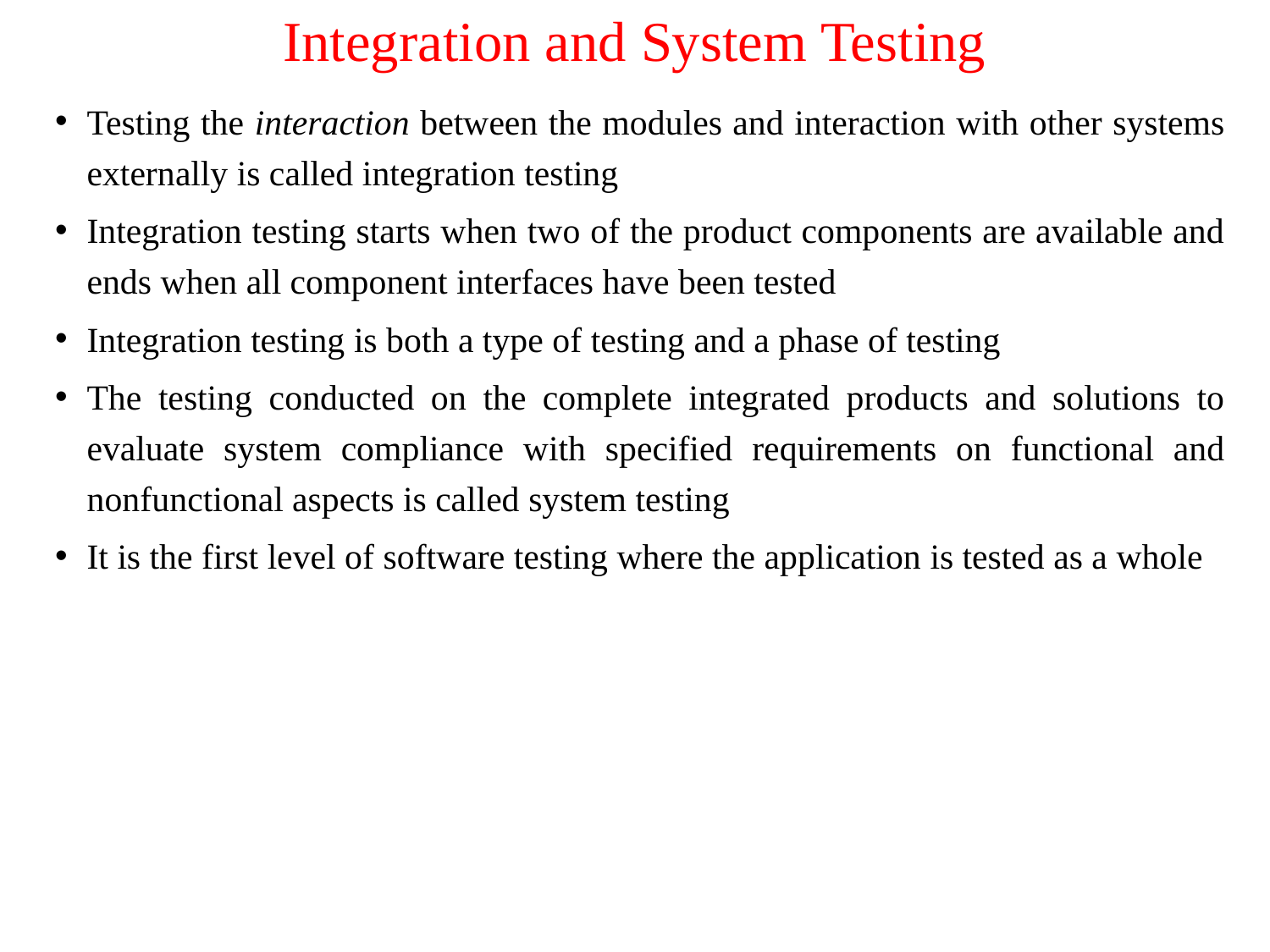

# Integration and System Testing
Testing the interaction between the modules and interaction with other systems externally is called integration testing
Integration testing starts when two of the product components are available and ends when all component interfaces have been tested
Integration testing is both a type of testing and a phase of testing
The testing conducted on the complete integrated products and solutions to evaluate system compliance with specified requirements on functional and nonfunctional aspects is called system testing
It is the first level of software testing where the application is tested as a whole